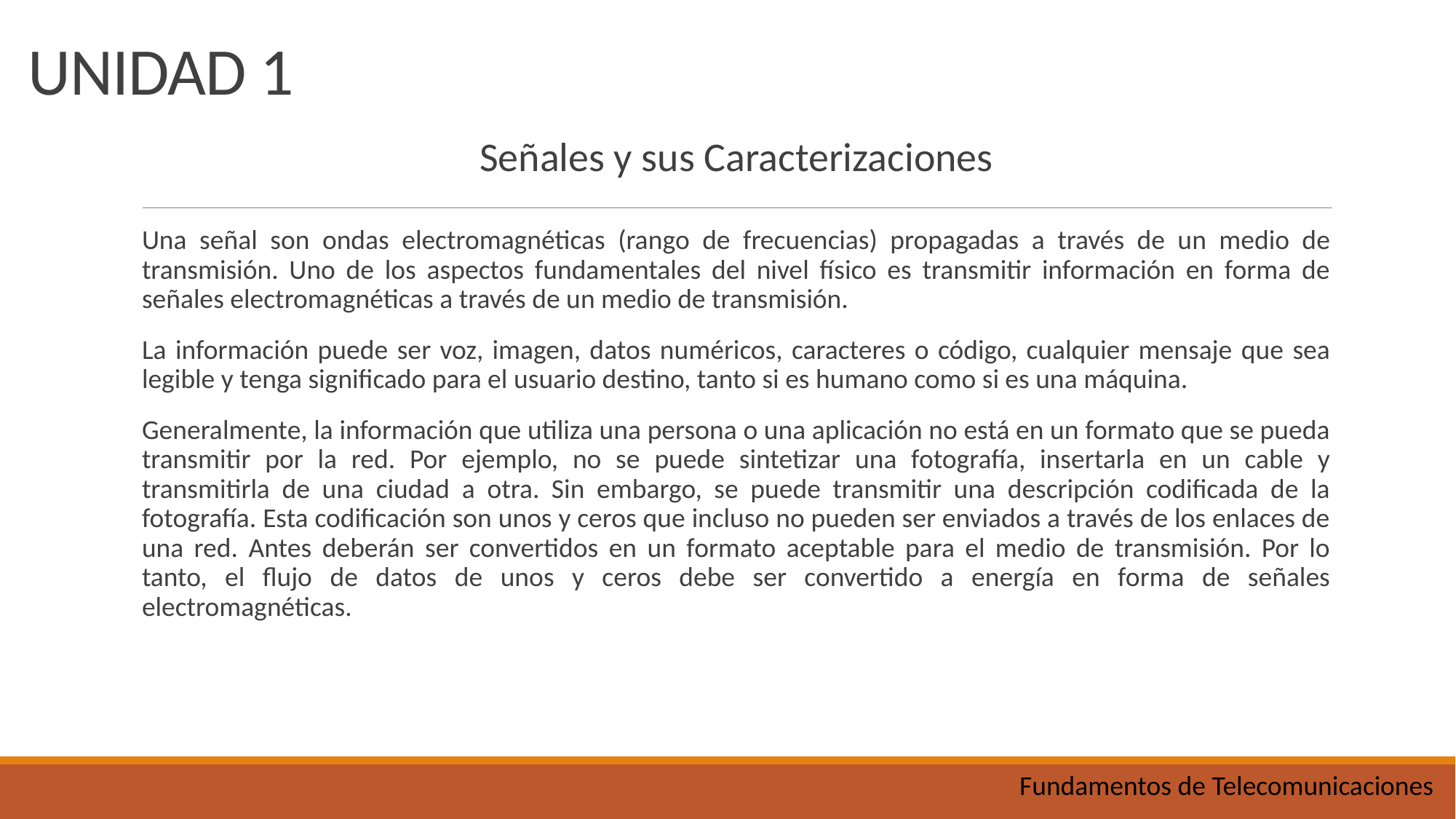

UNIDAD 1
Señales y sus Caracterizaciones
Una señal son ondas electromagnéticas (rango de frecuencias) propagadas a través de un medio de transmisión. Uno de los aspectos fundamentales del nivel físico es transmitir información en forma de señales electromagnéticas a través de un medio de transmisión.
La información puede ser voz, imagen, datos numéricos, caracteres o código, cualquier mensaje que sea legible y tenga significado para el usuario destino, tanto si es humano como si es una máquina.
Generalmente, la información que utiliza una persona o una aplicación no está en un formato que se pueda transmitir por la red. Por ejemplo, no se puede sintetizar una fotografía, insertarla en un cable y transmitirla de una ciudad a otra. Sin embargo, se puede transmitir una descripción codificada de la fotografía. Esta codificación son unos y ceros que incluso no pueden ser enviados a través de los enlaces de una red. Antes deberán ser convertidos en un formato aceptable para el medio de transmisión. Por lo tanto, el flujo de datos de unos y ceros debe ser convertido a energía en forma de señales electromagnéticas.
Fundamentos de Telecomunicaciones